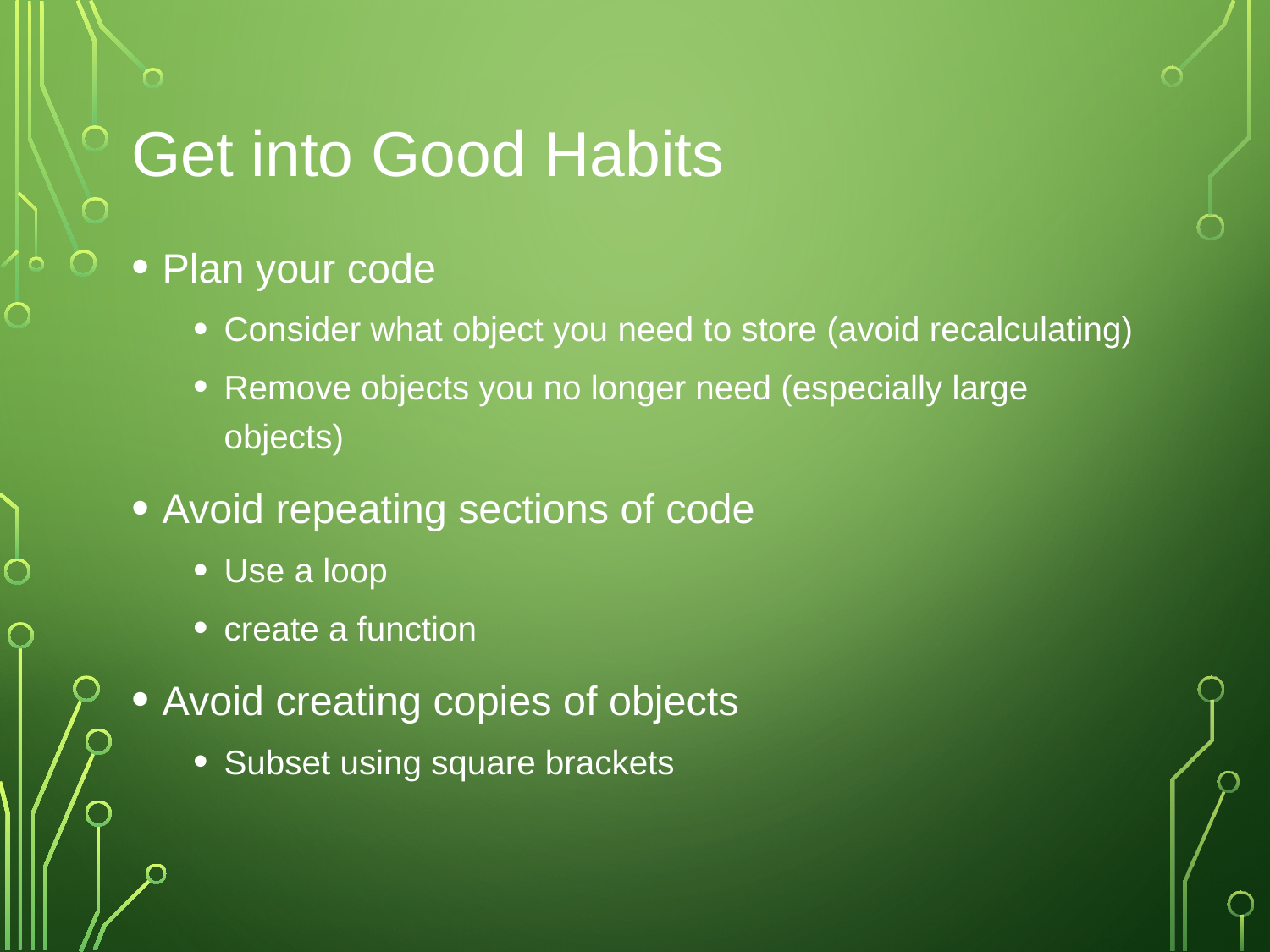

# Get into Good Habits
Plan your code
Consider what object you need to store (avoid recalculating)
Remove objects you no longer need (especially large objects)
Avoid repeating sections of code
Use a loop
create a function
Avoid creating copies of objects
Subset using square brackets